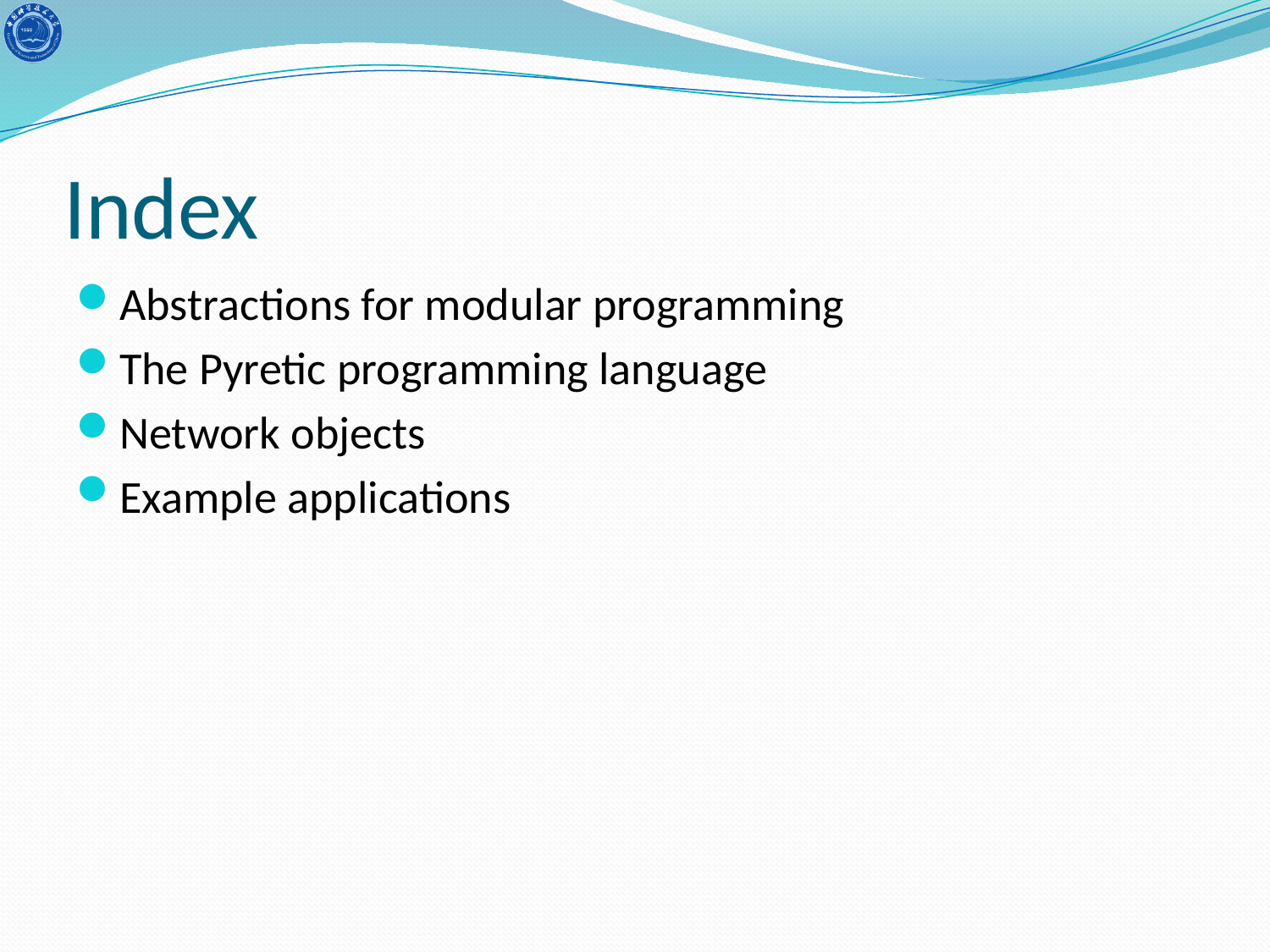

# Index
Abstractions for modular programming
The Pyretic programming language
Network objects
Example applications